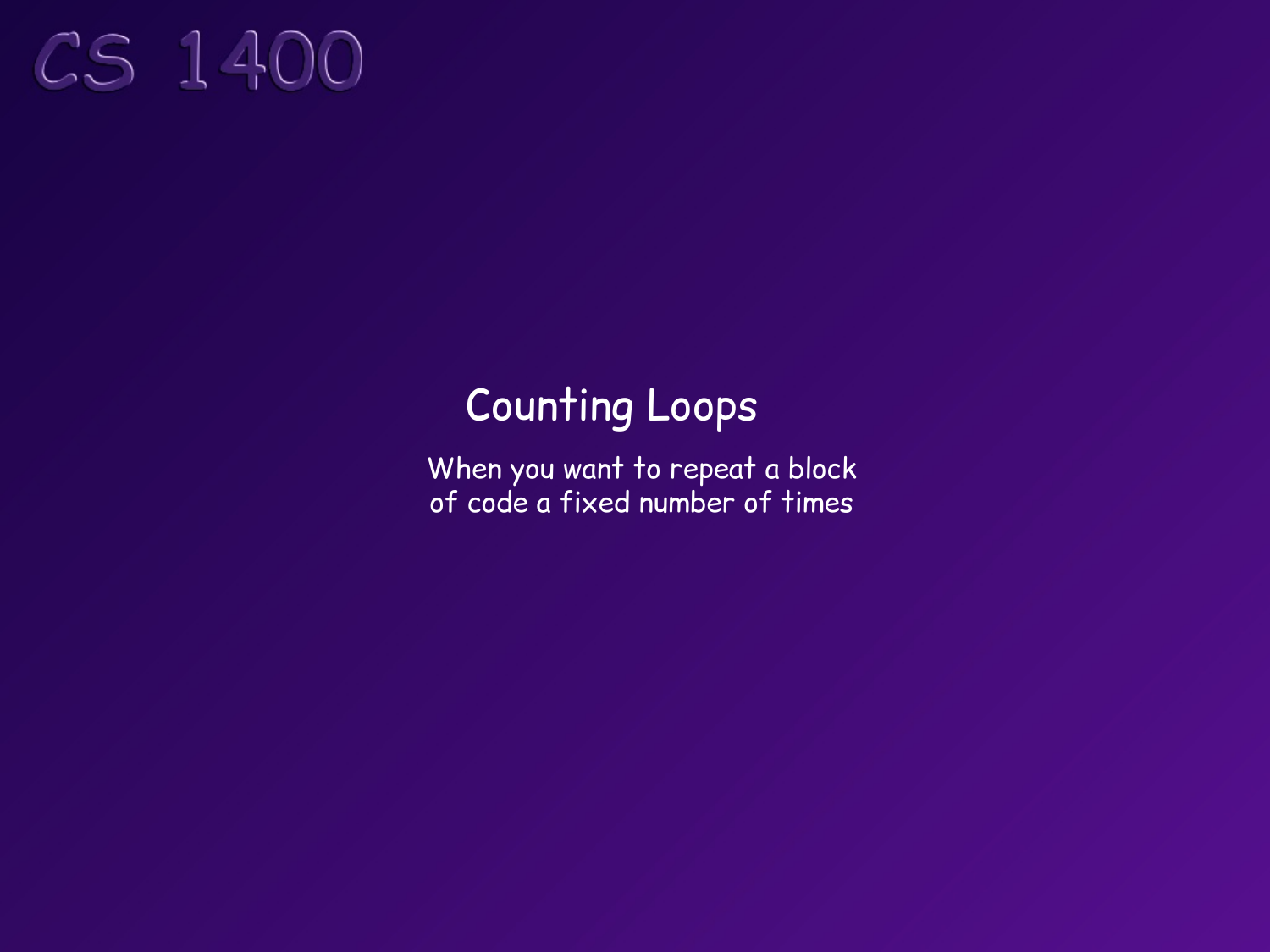

Counting Loops
When you want to repeat a block
of code a fixed number of times